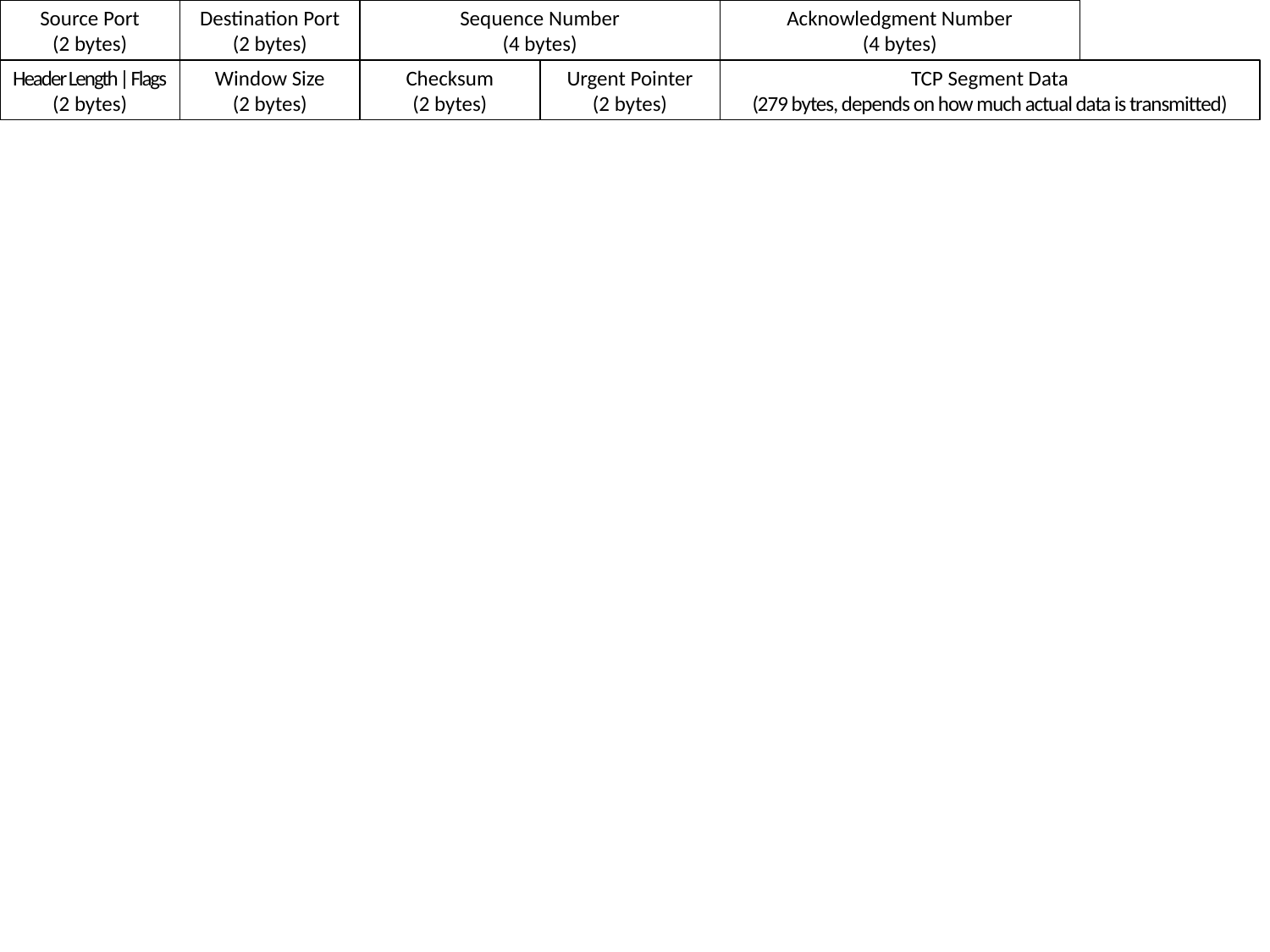

Source Port
(2 bytes)
Destination Port
(2 bytes)
Sequence Number
(4 bytes)
Acknowledgment Number
(4 bytes)
Header Length | Flags
(2 bytes)
Window Size
(2 bytes)
Checksum
(2 bytes)
Urgent Pointer
(2 bytes)
TCP Segment Data
(279 bytes, depends on how much actual data is transmitted)